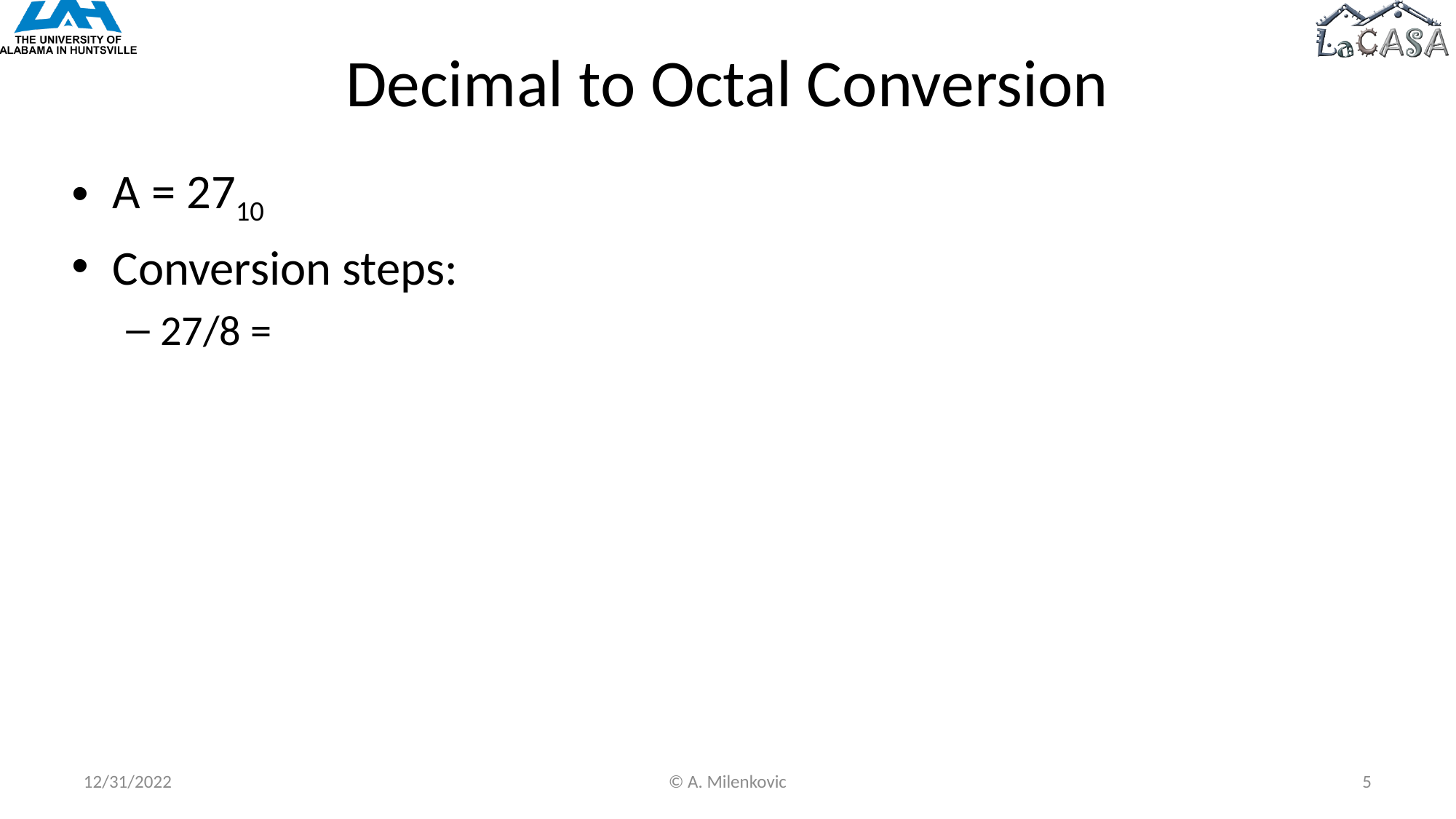

# Decimal to Octal Conversion
A = 2710
Conversion steps:
27/8 =

12/31/2022
© A. Milenkovic
5